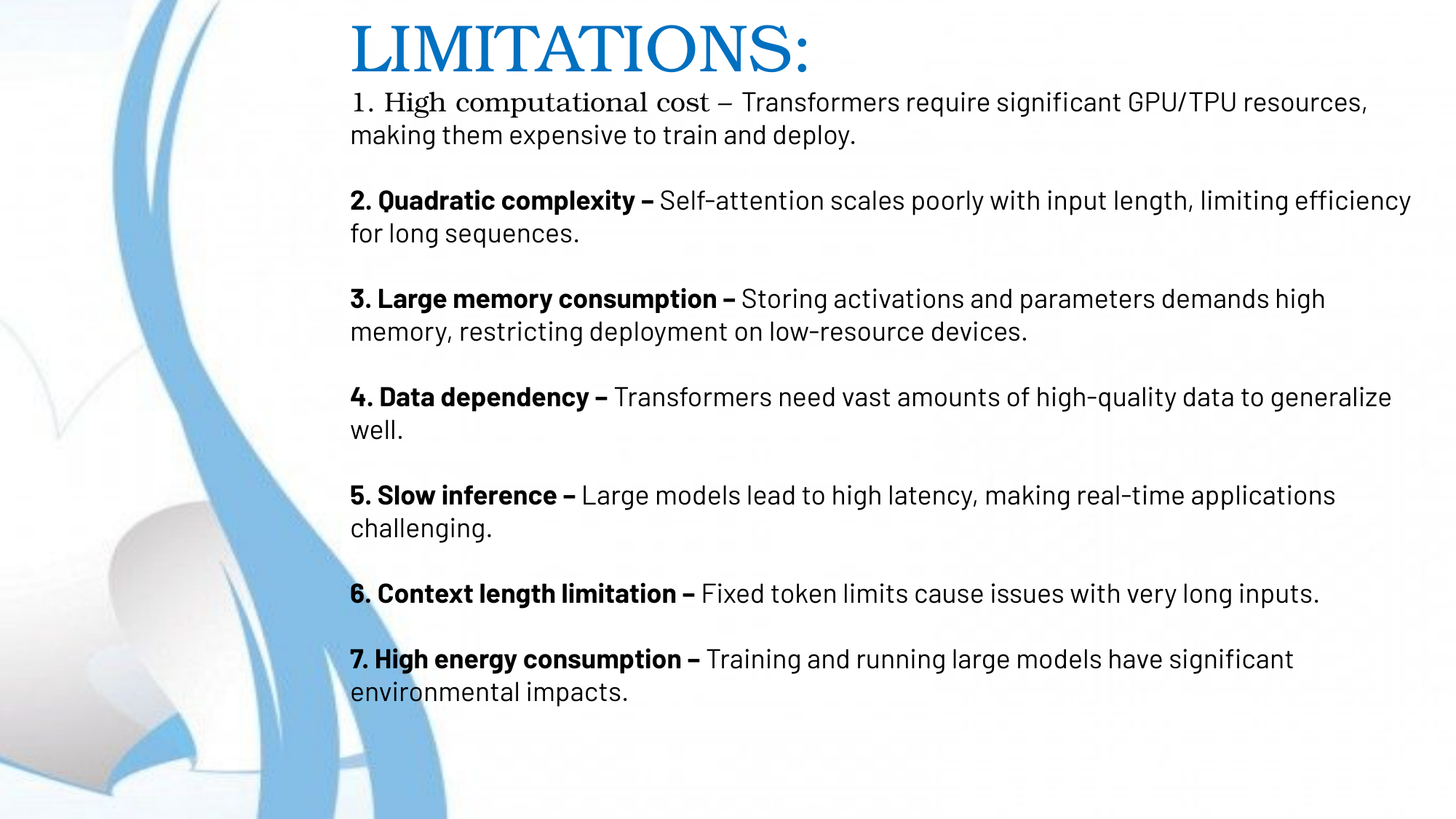

LIMITATIONS:
1. High computational cost – Transformers require significant GPU/TPU resources, making them expensive to train and deploy.

2. Quadratic complexity – Self-attention scales poorly with input length, limiting efficiency for long sequences.

3. Large memory consumption – Storing activations and parameters demands high memory, restricting deployment on low-resource devices.

4. Data dependency – Transformers need vast amounts of high-quality data to generalize well.

5. Slow inference – Large models lead to high latency, making real-time applications challenging.

6. Context length limitation – Fixed token limits cause issues with very long inputs.

7. High energy consumption – Training and running large models have significant environmental impacts.